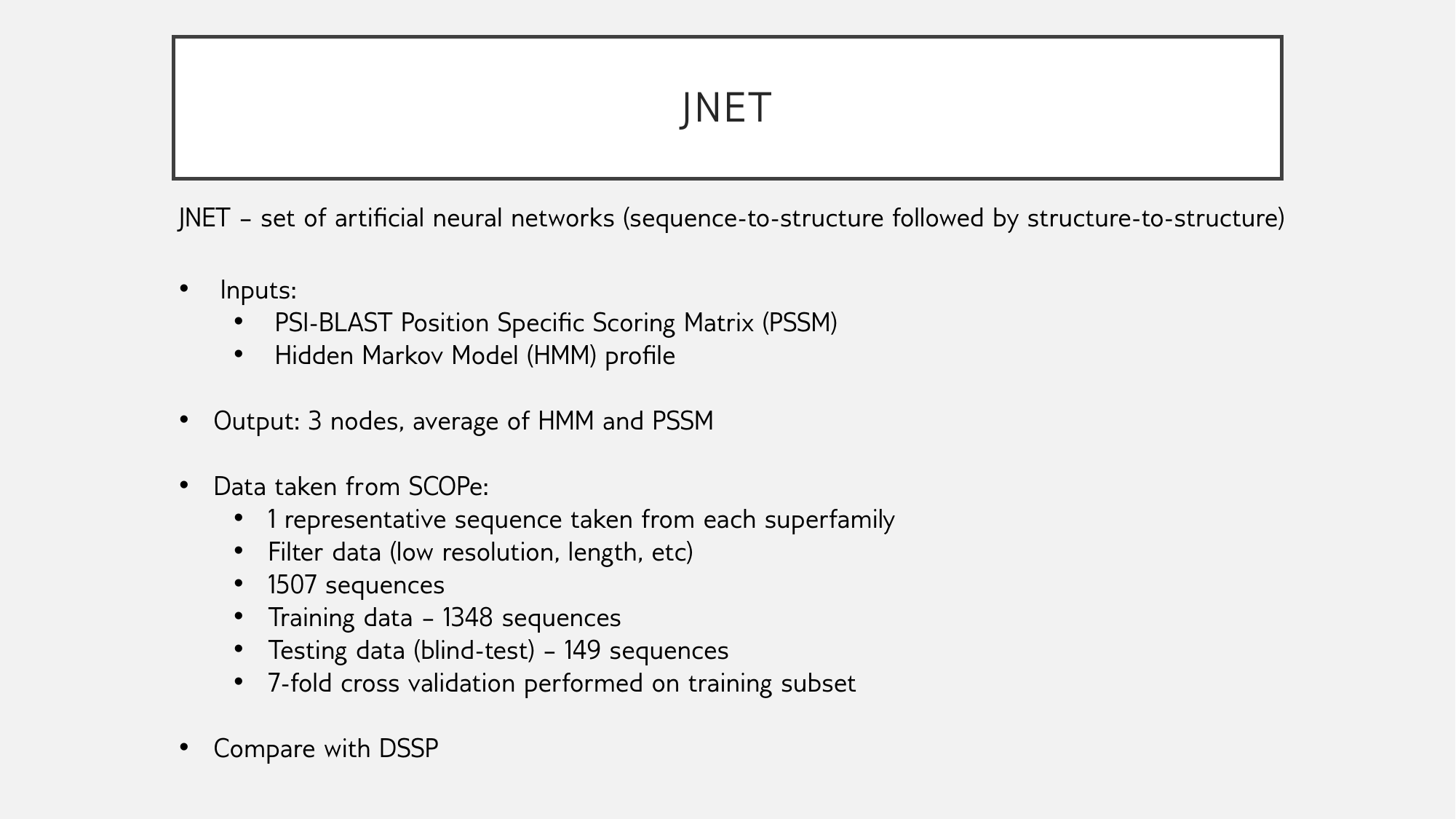

# JNET
JNET – set of artificial neural networks (sequence-to-structure followed by structure-to-structure)
Inputs:
PSI-BLAST Position Specific Scoring Matrix (PSSM)
Hidden Markov Model (HMM) profile

Output: 3 nodes, average of HMM and PSSM

Data taken from SCOPe:
1 representative sequence taken from each superfamily
Filter data (low resolution, length, etc)
1507 sequences
Training data – 1348 sequences
Testing data (blind-test) – 149 sequences
7-fold cross validation performed on training subset

Compare with DSSP